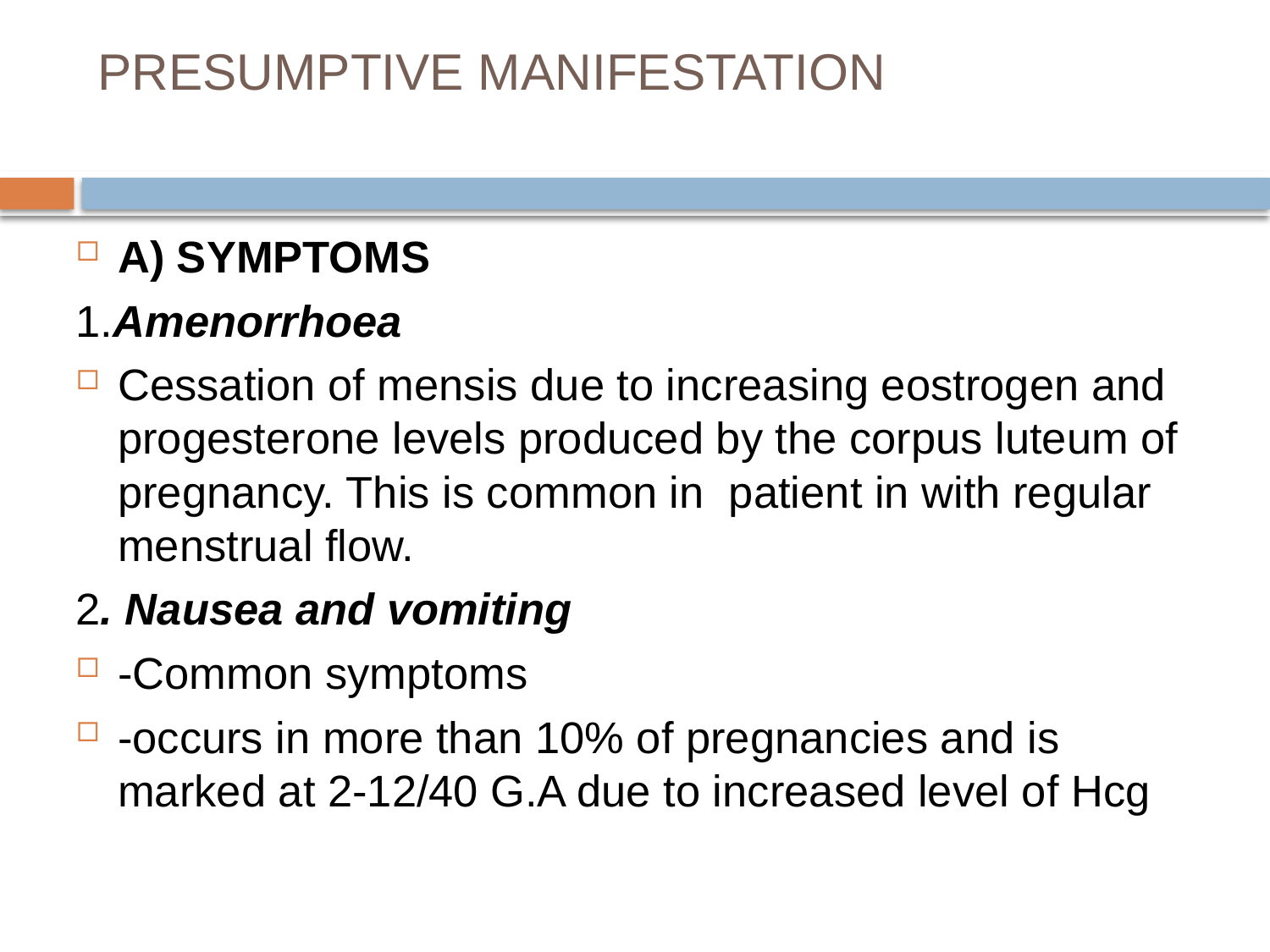

# PRESUMPTIVE MANIFESTATION
A) SYMPTOMS
1.Amenorrhoea
Cessation of mensis due to increasing eostrogen and progesterone levels produced by the corpus luteum of pregnancy. This is common in  patient in with regular menstrual flow.
2. Nausea and vomiting
-Common symptoms
-occurs in more than 10% of pregnancies and is marked at 2-12/40 G.A due to increased level of Hcg